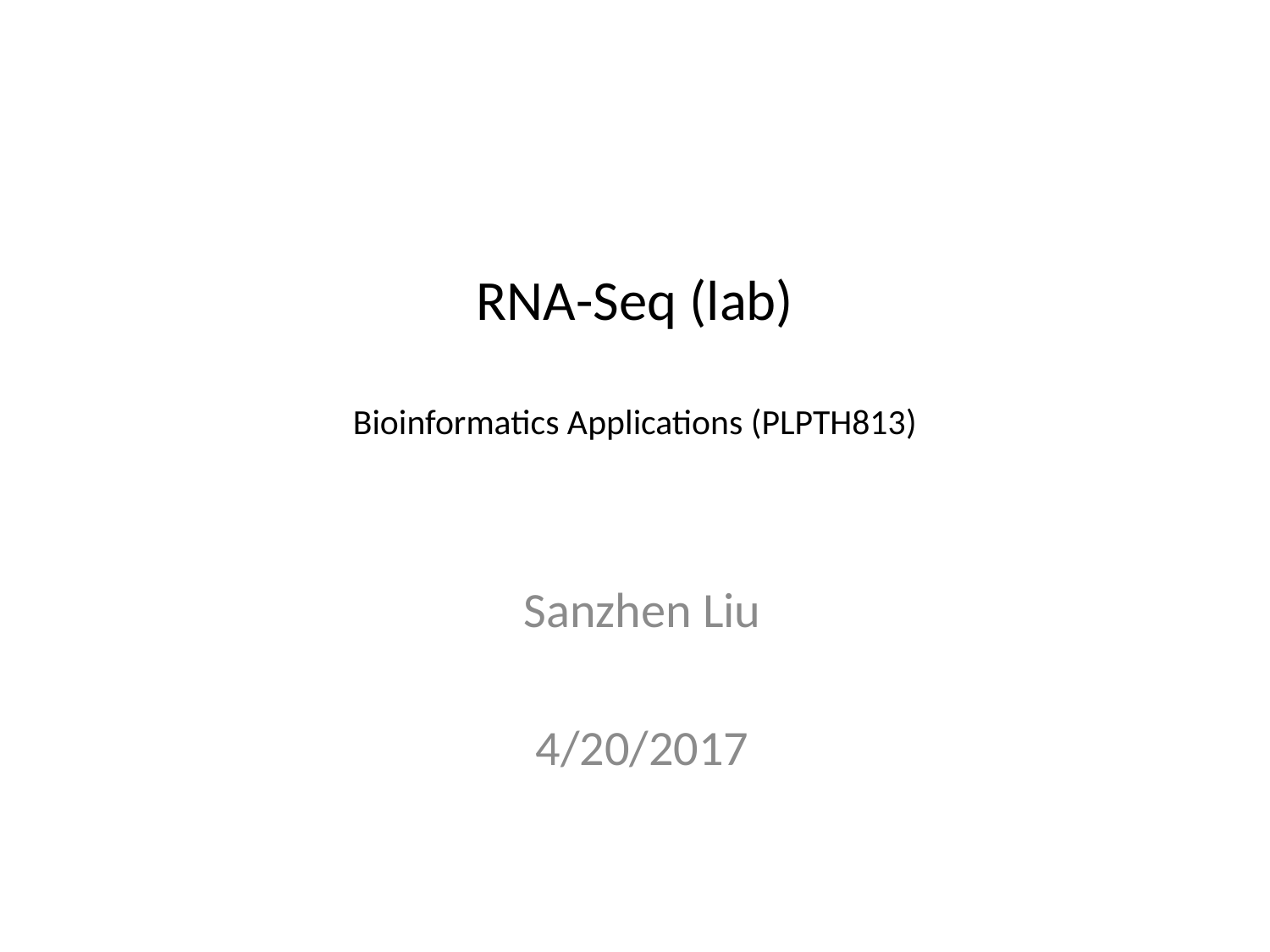

# RNA-Seq (lab) Bioinformatics Applications (PLPTH813)
Sanzhen Liu

4/20/2017